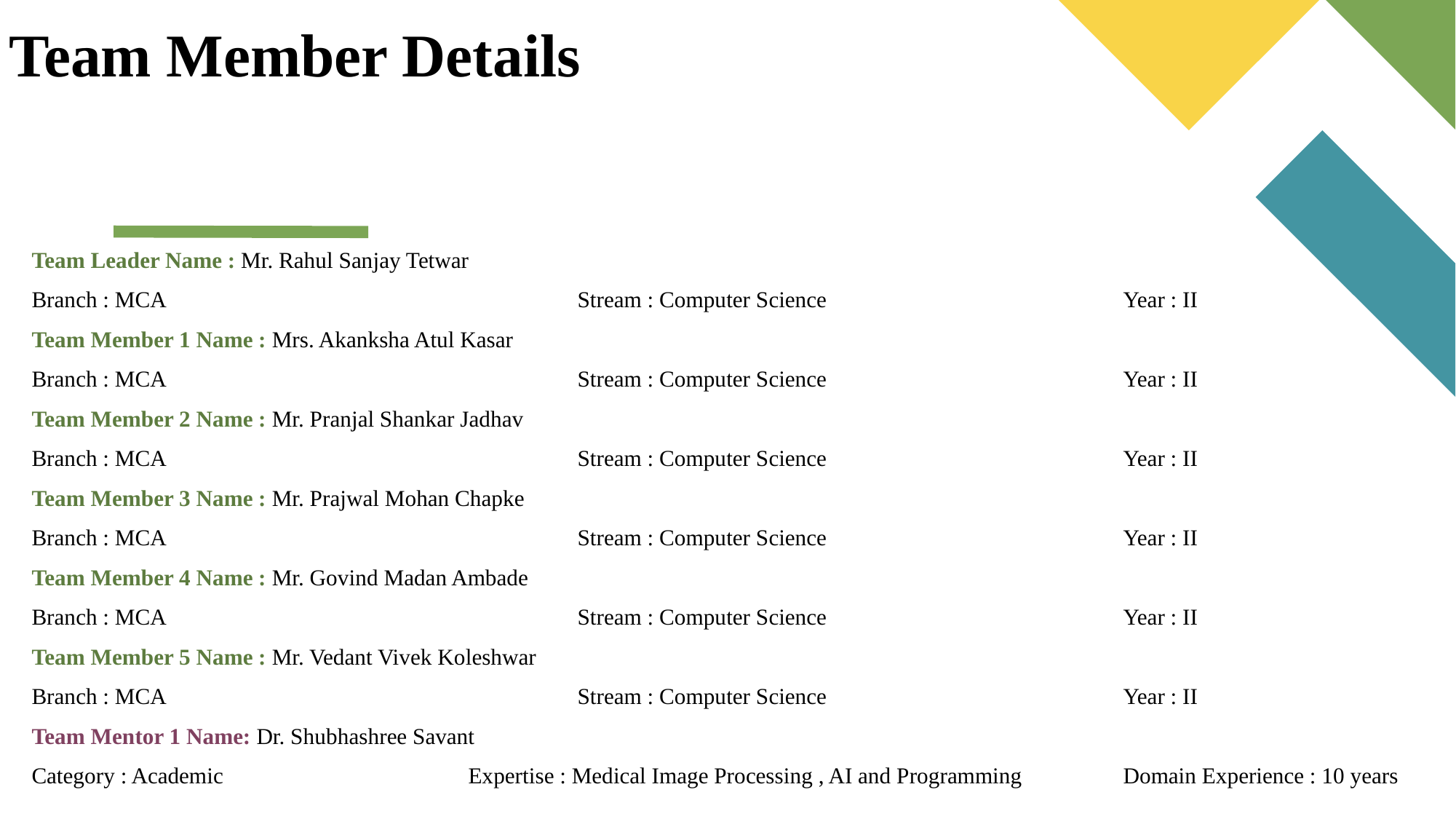

# Team Member Details
Team Leader Name : Mr. Rahul Sanjay Tetwar
Branch : MCA				Stream : Computer Science			Year : II
Team Member 1 Name : Mrs. Akanksha Atul Kasar
Branch : MCA				Stream : Computer Science			Year : II
Team Member 2 Name : Mr. Pranjal Shankar Jadhav
Branch : MCA				Stream : Computer Science			Year : II
Team Member 3 Name : Mr. Prajwal Mohan Chapke
Branch : MCA				Stream : Computer Science			Year : II
Team Member 4 Name : Mr. Govind Madan Ambade
Branch : MCA 				Stream : Computer Science			Year : II
Team Member 5 Name : Mr. Vedant Vivek Koleshwar
Branch : MCA				Stream : Computer Science			Year : II
Team Mentor 1 Name: Dr. Shubhashree Savant
Category : Academic 			Expertise : Medical Image Processing , AI and Programming	Domain Experience : 10 years

4